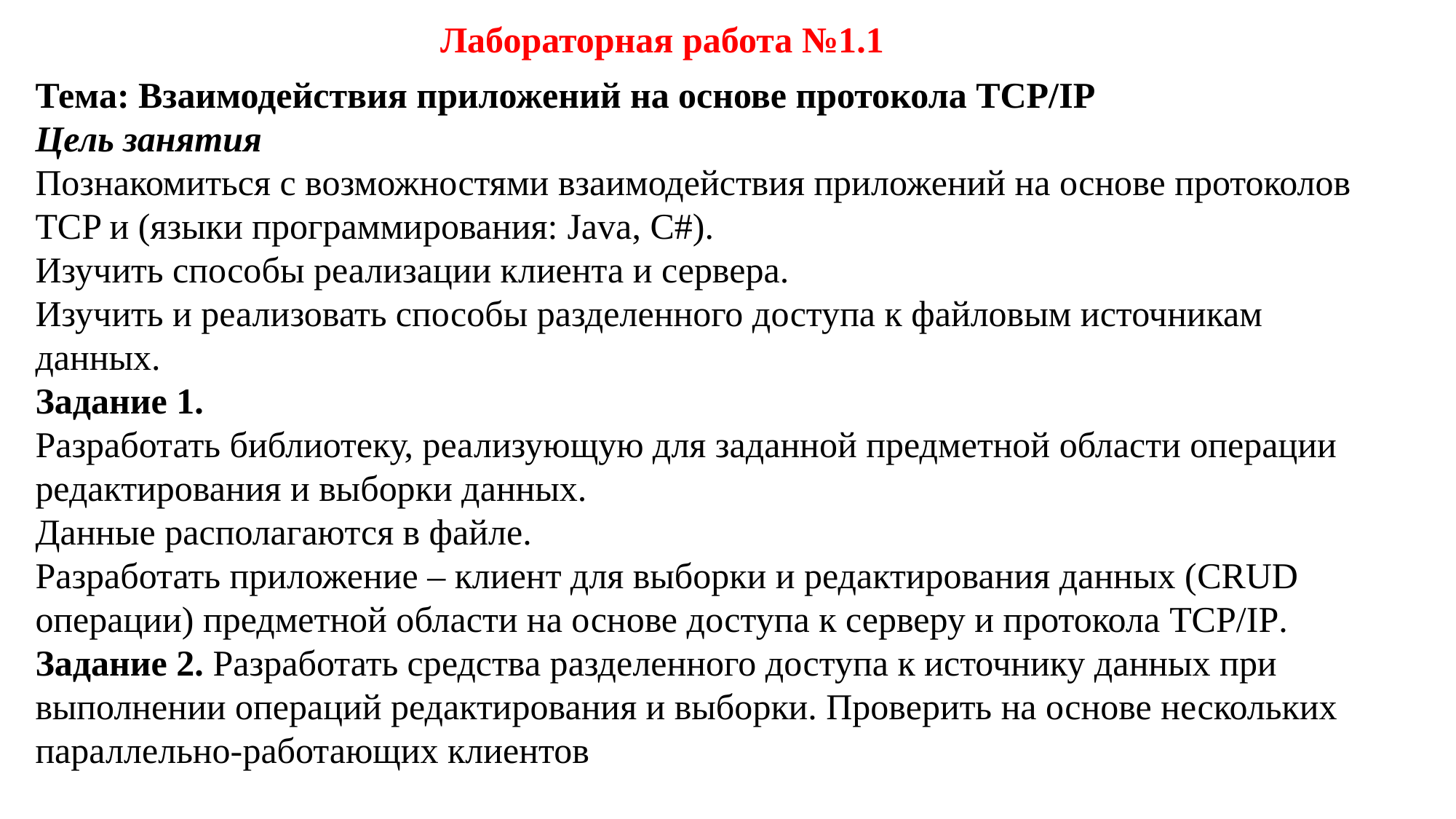

Лабораторная работа №1.1
Тема: Взаимодействия приложений на основе протокола TCP/IP
Цель занятия
Познакомиться с возможностями взаимодействия приложений на основе протоколов TCP и (языки программирования: Java, C#).
Изучить способы реализации клиента и сервера.
Изучить и реализовать способы разделенного доступа к файловым источникам данных.
Задание 1.
Разработать библиотеку, реализующую для заданной предметной области операции редактирования и выборки данных.
Данные располагаются в файле.
Разработать приложение – клиент для выборки и редактирования данных (CRUD операции) предметной области на основе доступа к серверу и протокола TCP/IP.
Задание 2. Разработать средства разделенного доступа к источнику данных при выполнении операций редактирования и выборки. Проверить на основе нескольких параллельно-работающих клиентов